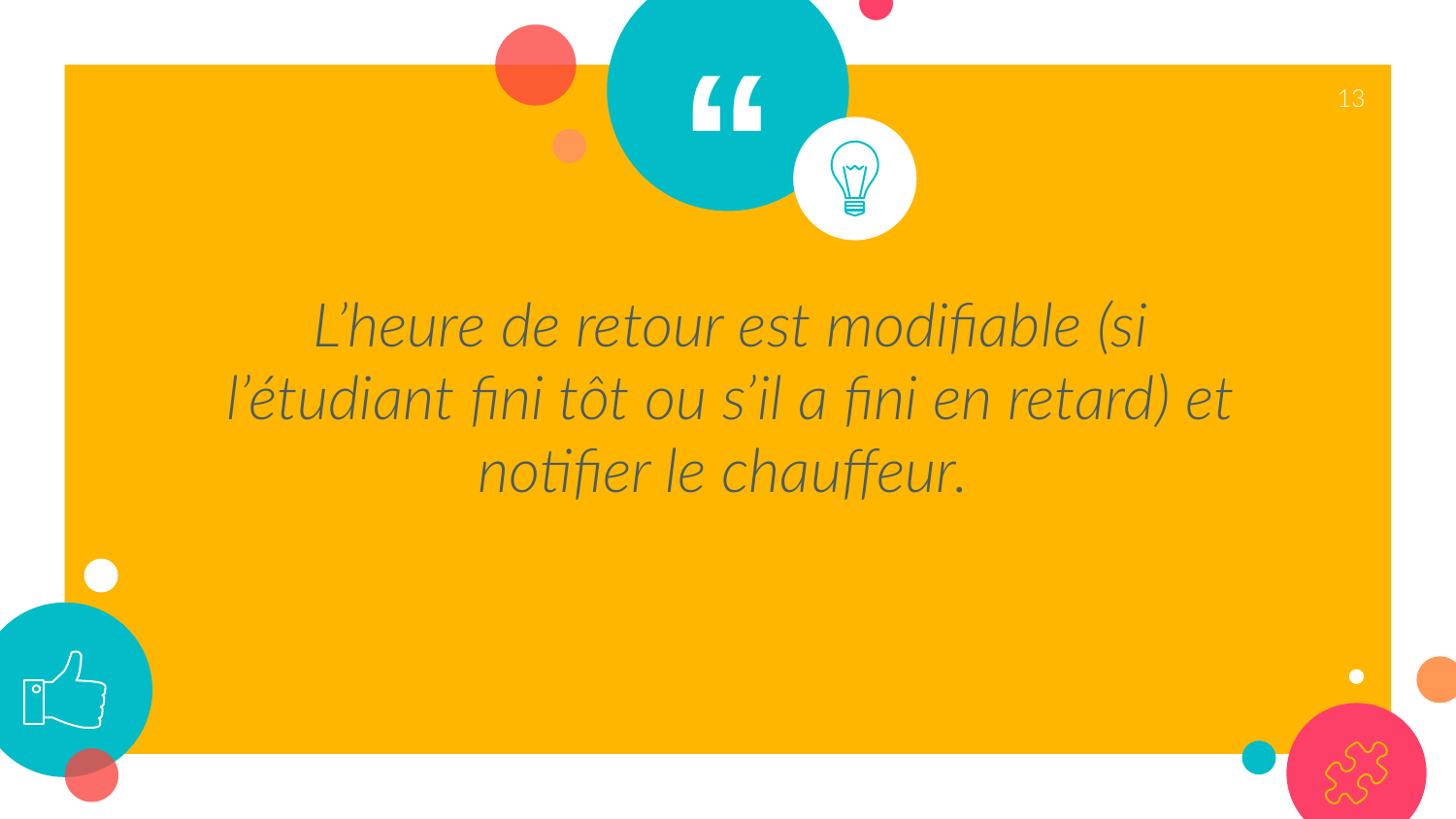

13
L’heure de retour est modifiable (si l’étudiant fini tôt ou s’il a fini en retard) et notifier le chauffeur.